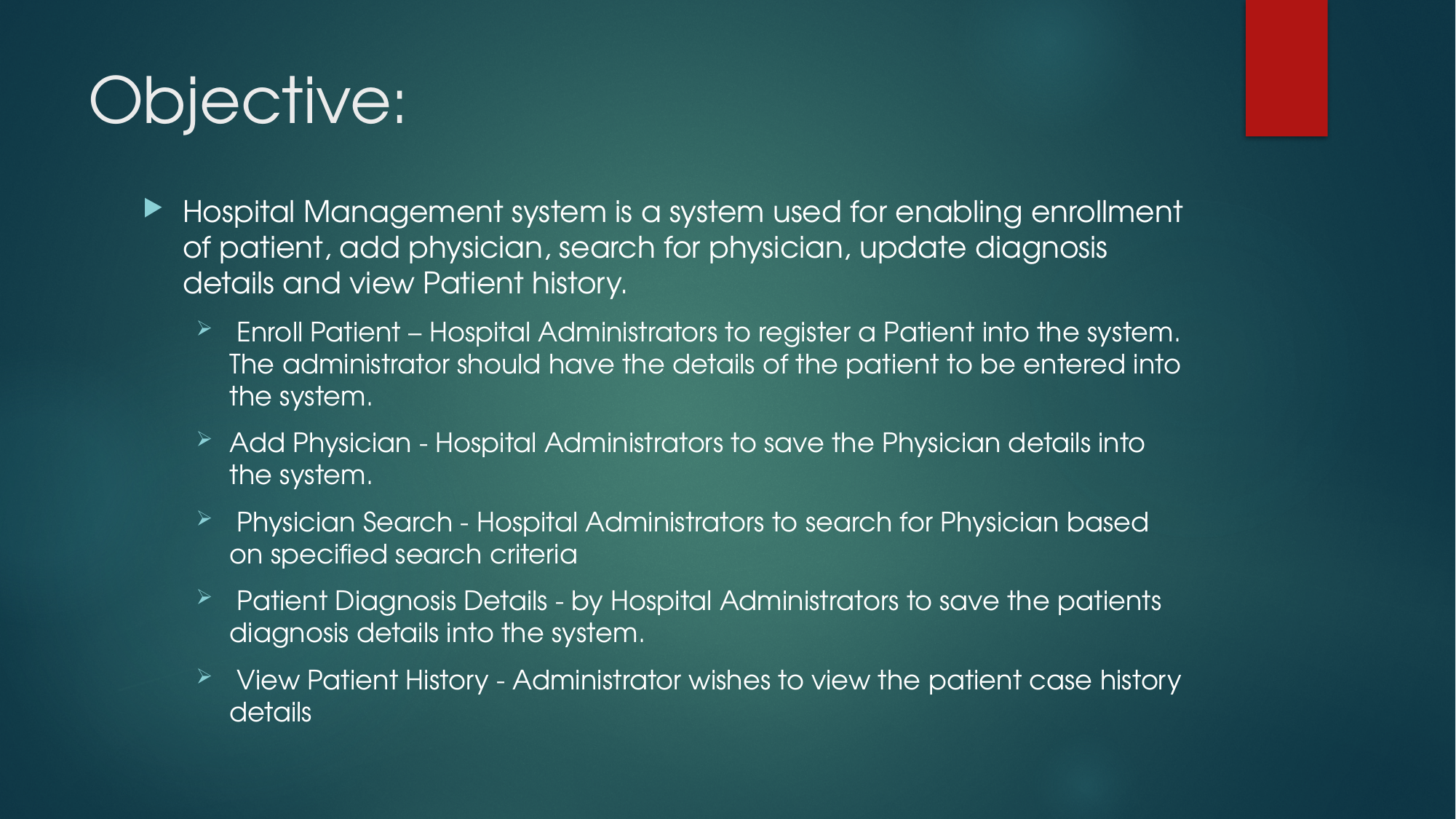

# Objective:
Hospital Management system is a system used for enabling enrollment of patient, add physician, search for physician, update diagnosis details and view Patient history.
 Enroll Patient – Hospital Administrators to register a Patient into the system. The administrator should have the details of the patient to be entered into the system.
Add Physician - Hospital Administrators to save the Physician details into the system.
 Physician Search - Hospital Administrators to search for Physician based on specified search criteria
 Patient Diagnosis Details - by Hospital Administrators to save the patients diagnosis details into the system.
 View Patient History - Administrator wishes to view the patient case history details